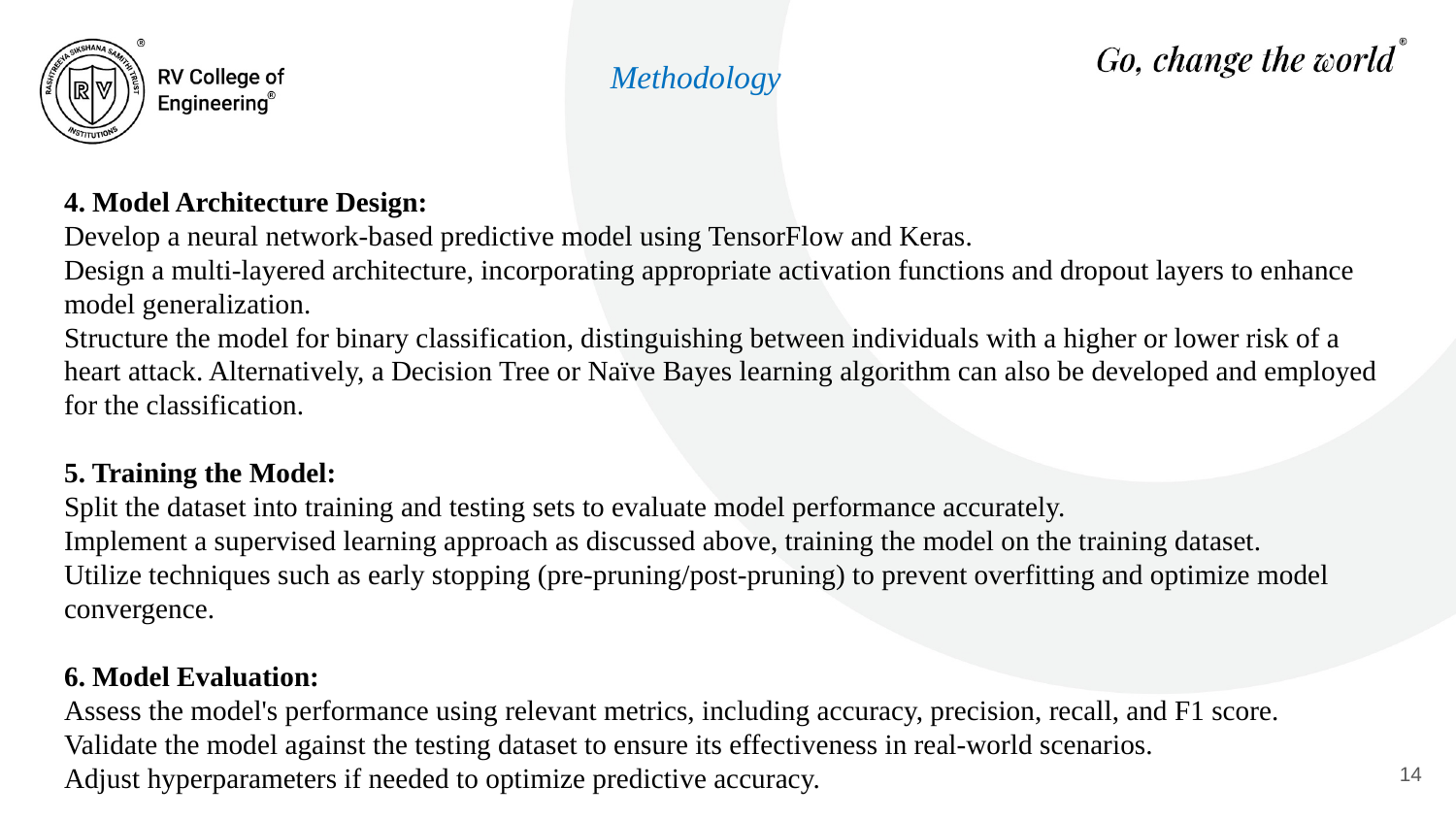

Methodology
#
4. Model Architecture Design:
Develop a neural network-based predictive model using TensorFlow and Keras.
Design a multi-layered architecture, incorporating appropriate activation functions and dropout layers to enhance model generalization.
Structure the model for binary classification, distinguishing between individuals with a higher or lower risk of a heart attack. Alternatively, a Decision Tree or Naïve Bayes learning algorithm can also be developed and employed for the classification.

5. Training the Model:
Split the dataset into training and testing sets to evaluate model performance accurately.
Implement a supervised learning approach as discussed above, training the model on the training dataset.
Utilize techniques such as early stopping (pre-pruning/post-pruning) to prevent overfitting and optimize model convergence.

6. Model Evaluation:
Assess the model's performance using relevant metrics, including accuracy, precision, recall, and F1 score.
Validate the model against the testing dataset to ensure its effectiveness in real-world scenarios.
Adjust hyperparameters if needed to optimize predictive accuracy.

14